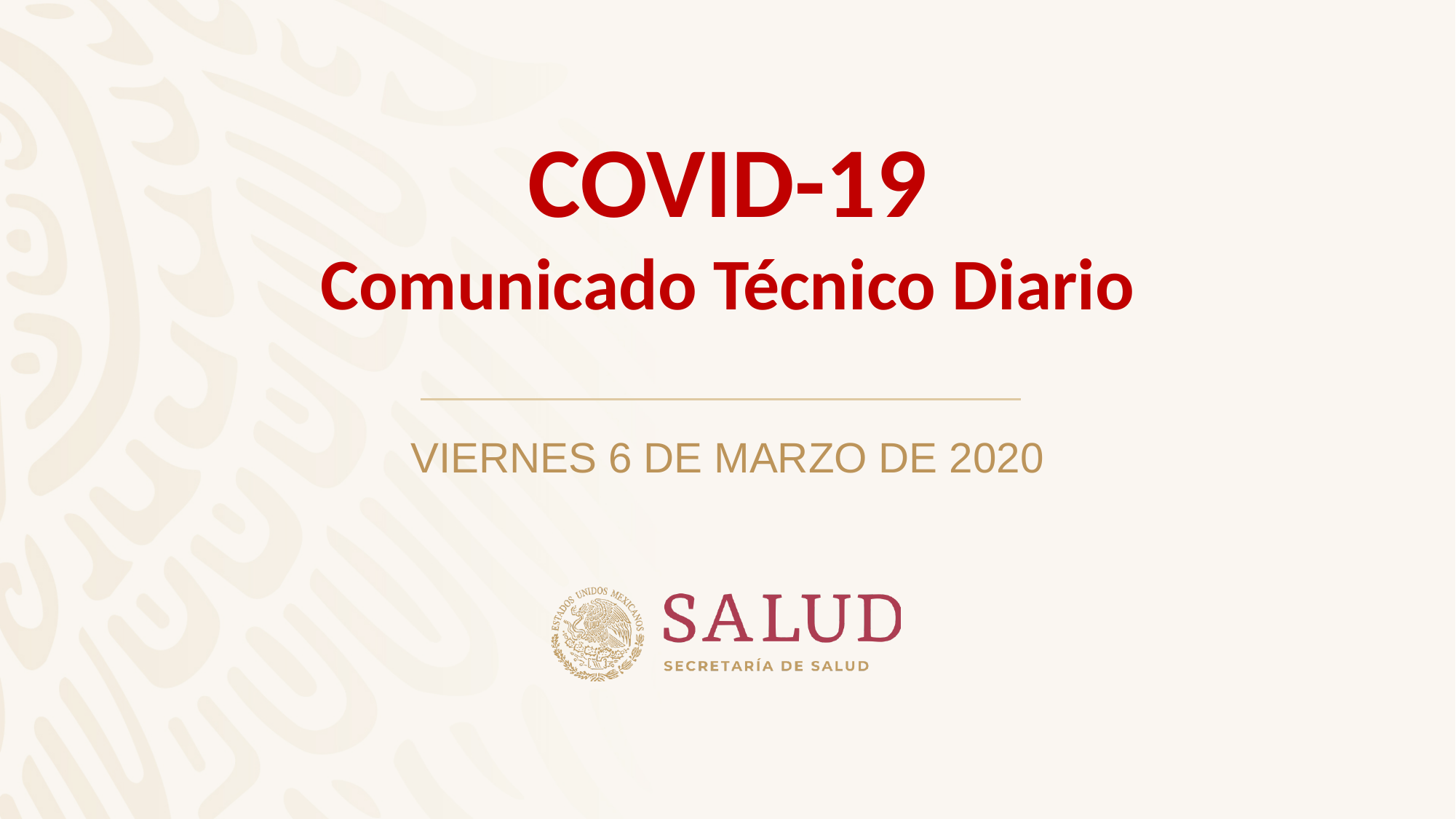

COVID-19
Comunicado Técnico Diario
Viernes 6 de MARZO de 2020